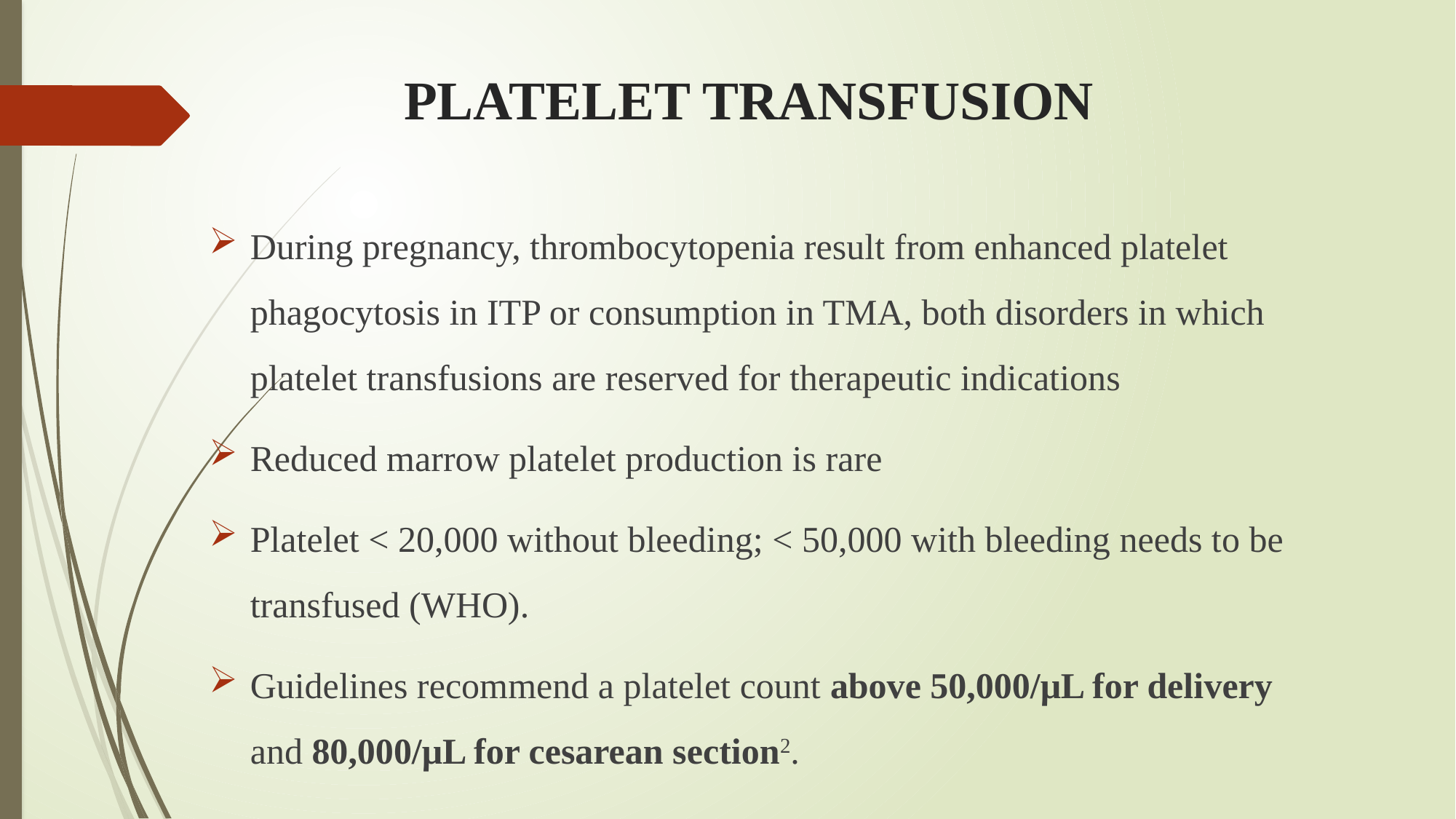

# PLATELET TRANSFUSION
During pregnancy, thrombocytopenia result from enhanced platelet phagocytosis in ITP or consumption in TMA, both disorders in which platelet transfusions are reserved for therapeutic indications
Reduced marrow platelet production is rare
Platelet < 20,000 without bleeding; < 50,000 with bleeding needs to be transfused (WHO).
Guidelines recommend a platelet count above 50,000/μL for delivery and 80,000/μL for cesarean section2.